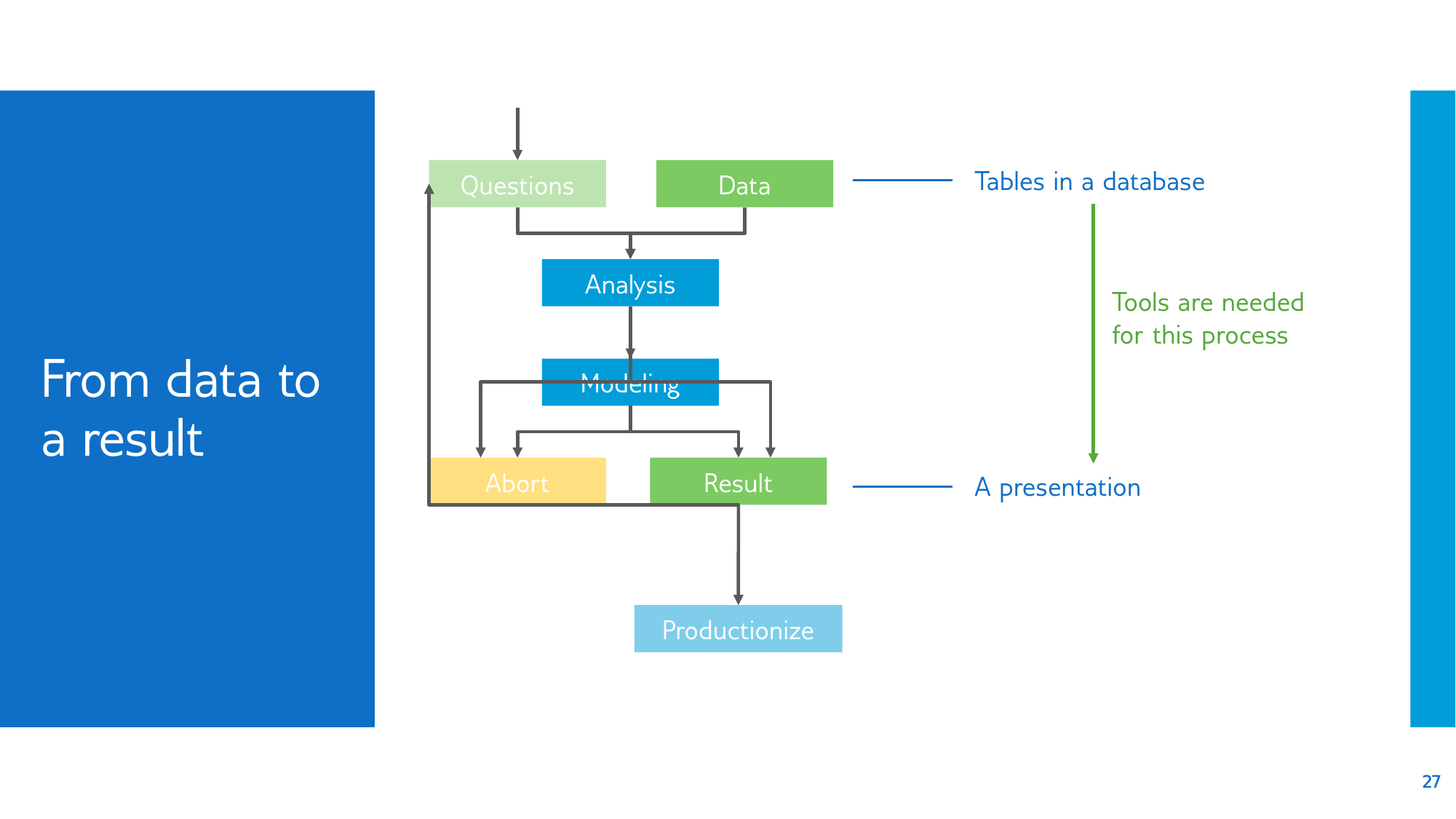

# From data to a result
Tables in a database
Questions
Data
Analysis
Tools are needed
for this process
Modeling
Abort
Result
A presentation
Productionize
27